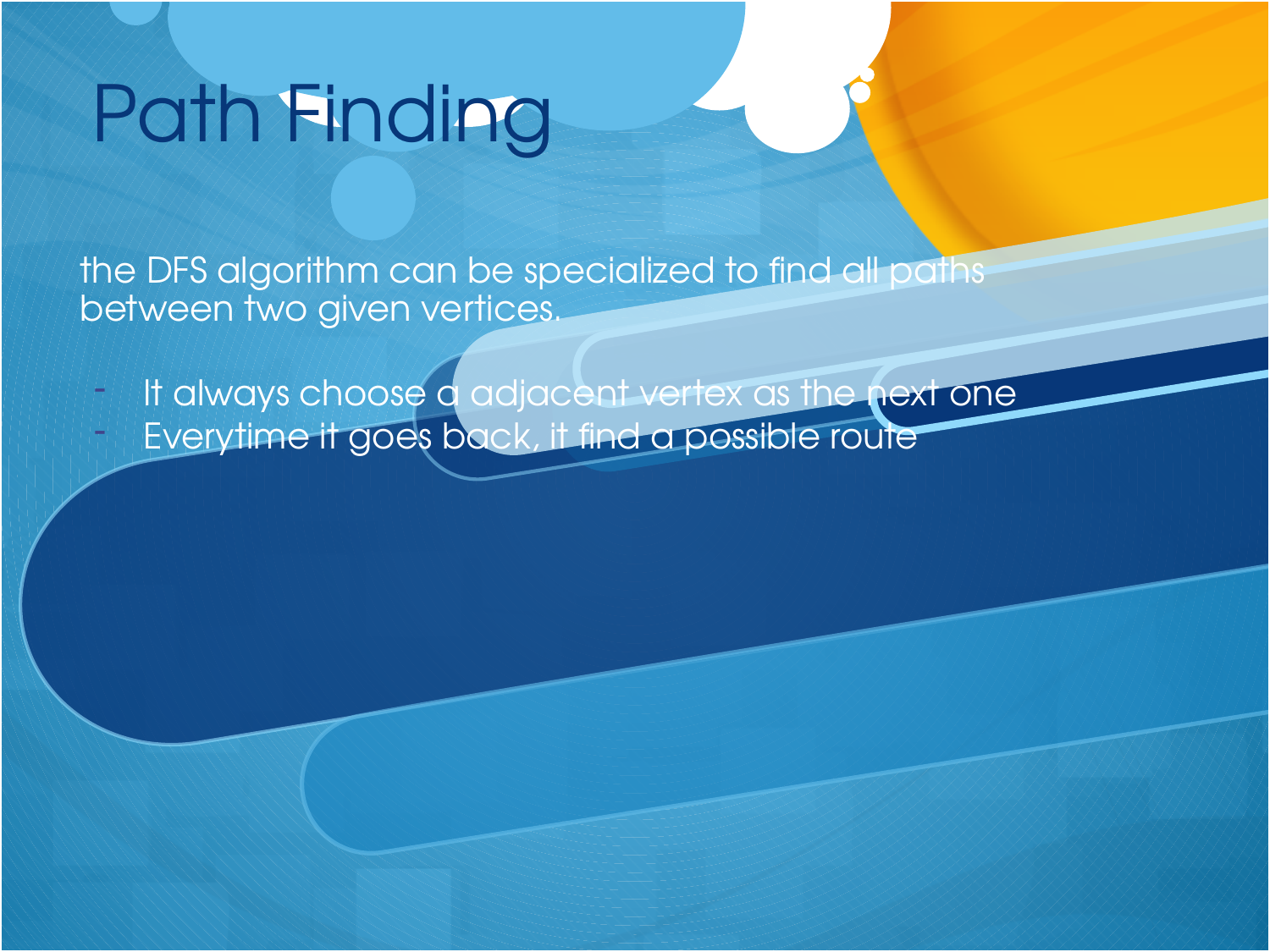

Path Finding
the DFS algorithm can be specialized to find all paths between two given vertices.

It always choose a adjacent vertex as the next one
Everytime it goes back, it find a possible route